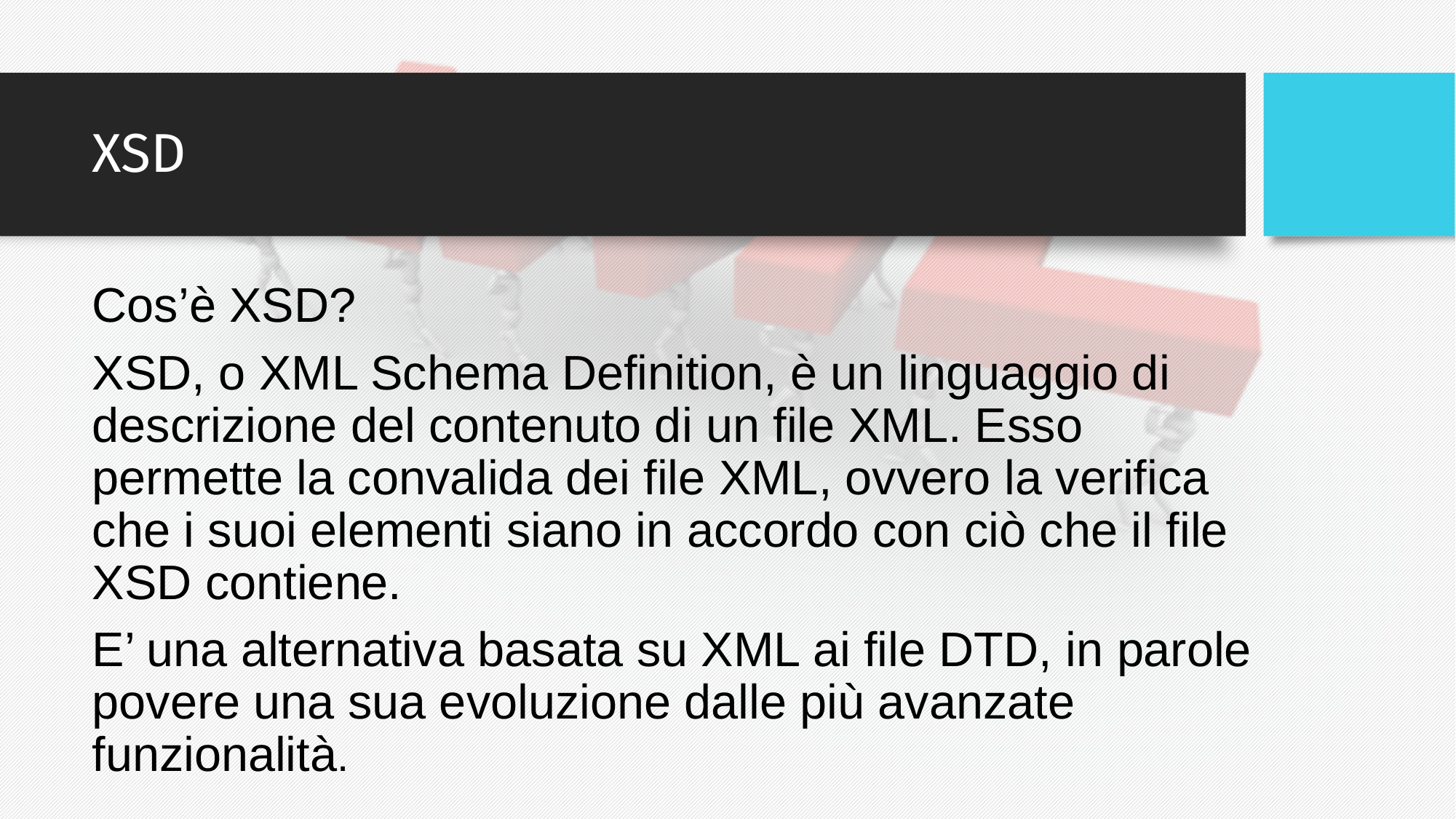

# XSD
Cos’è XSD?
XSD, o XML Schema Definition, è un linguaggio di descrizione del contenuto di un file XML. Esso permette la convalida dei file XML, ovvero la verifica che i suoi elementi siano in accordo con ciò che il file XSD contiene.
E’ una alternativa basata su XML ai file DTD, in parole povere una sua evoluzione dalle più avanzate funzionalità.